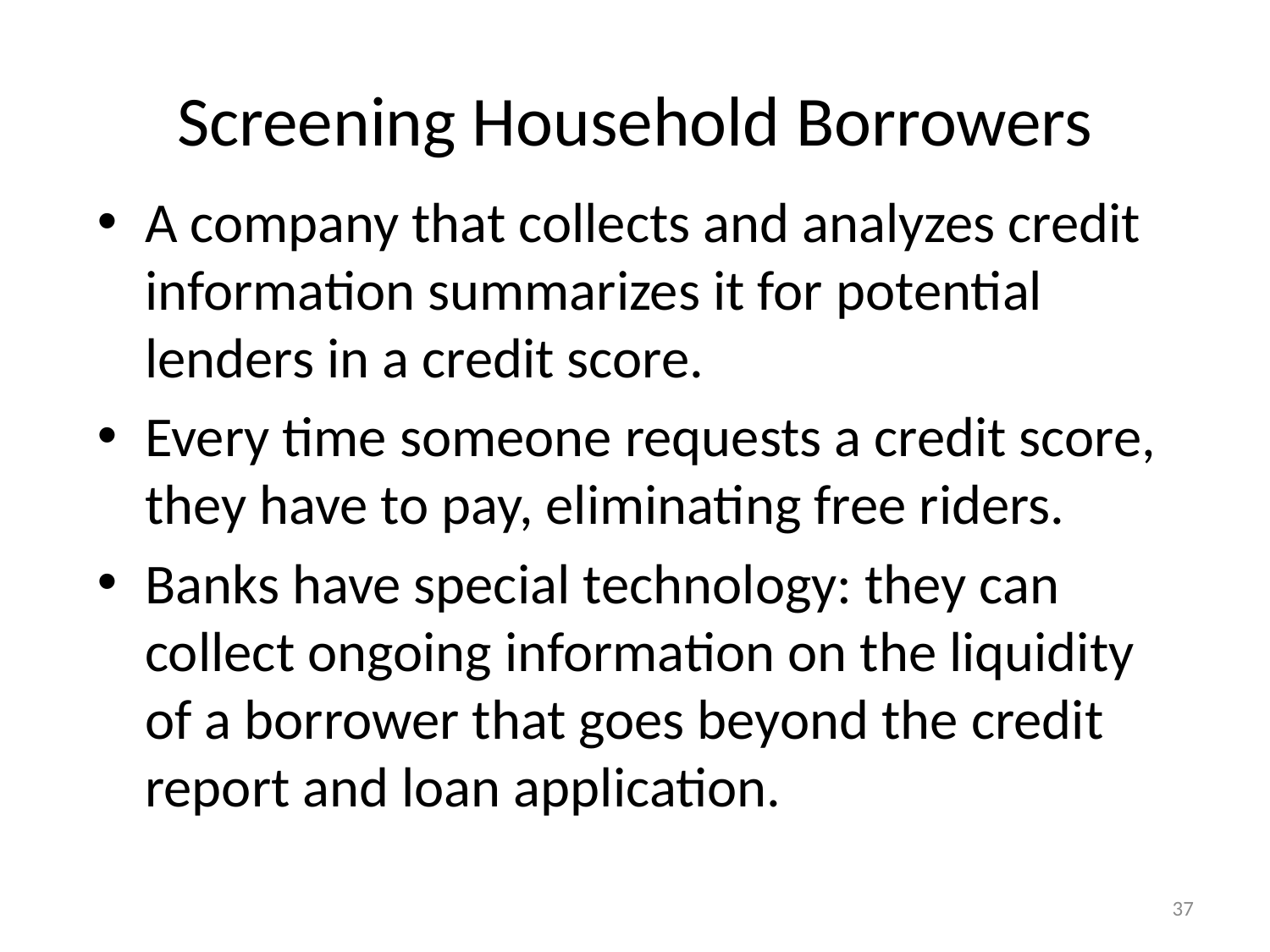

# Screening Household Borrowers
A company that collects and analyzes credit information summarizes it for potential lenders in a credit score.
Every time someone requests a credit score, they have to pay, eliminating free riders.
Banks have special technology: they can collect ongoing information on the liquidity of a borrower that goes beyond the credit report and loan application.
37